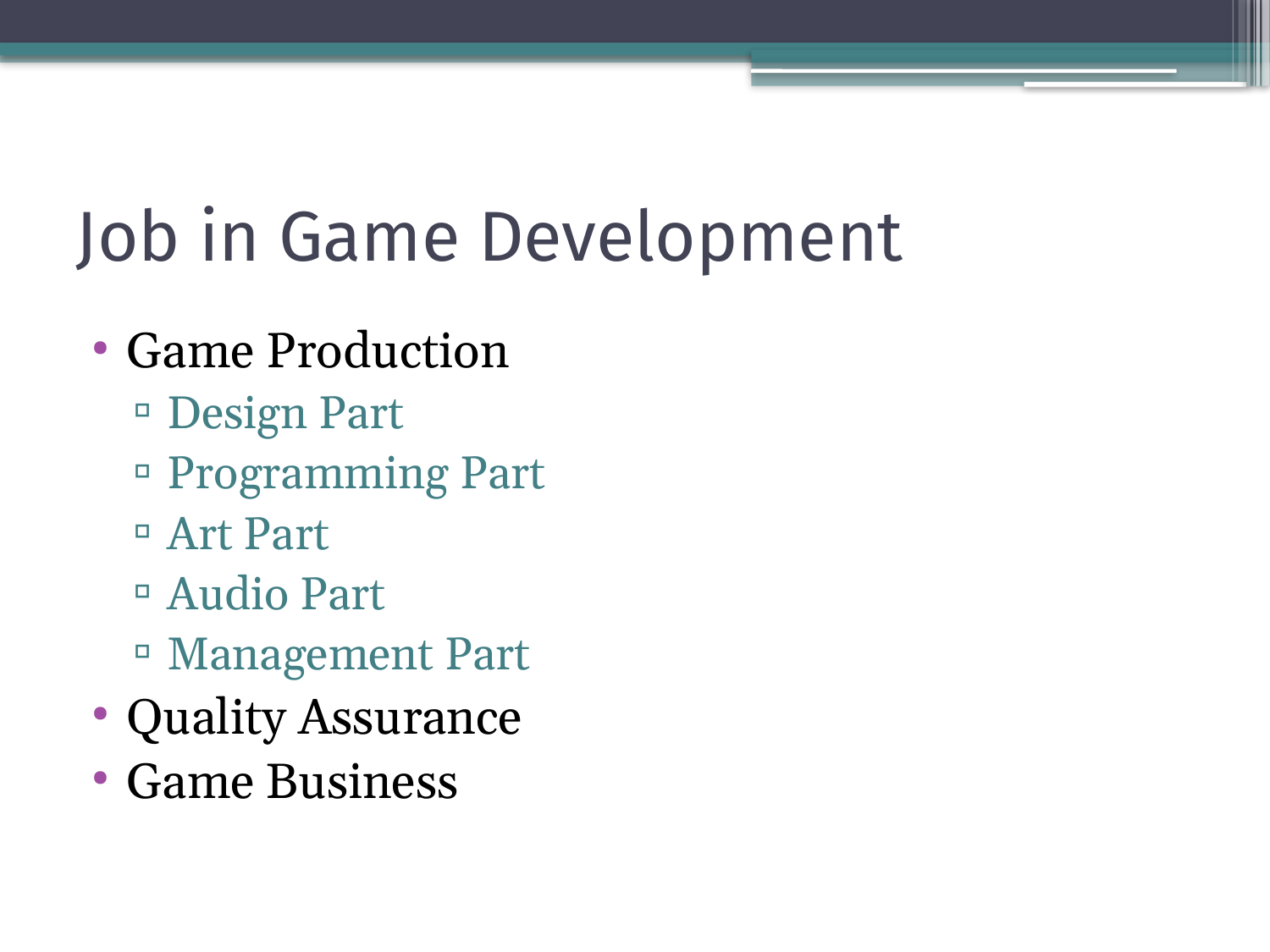

# Job in Game Development
Game Production
Design Part
Programming Part
Art Part
Audio Part
Management Part
Quality Assurance
Game Business